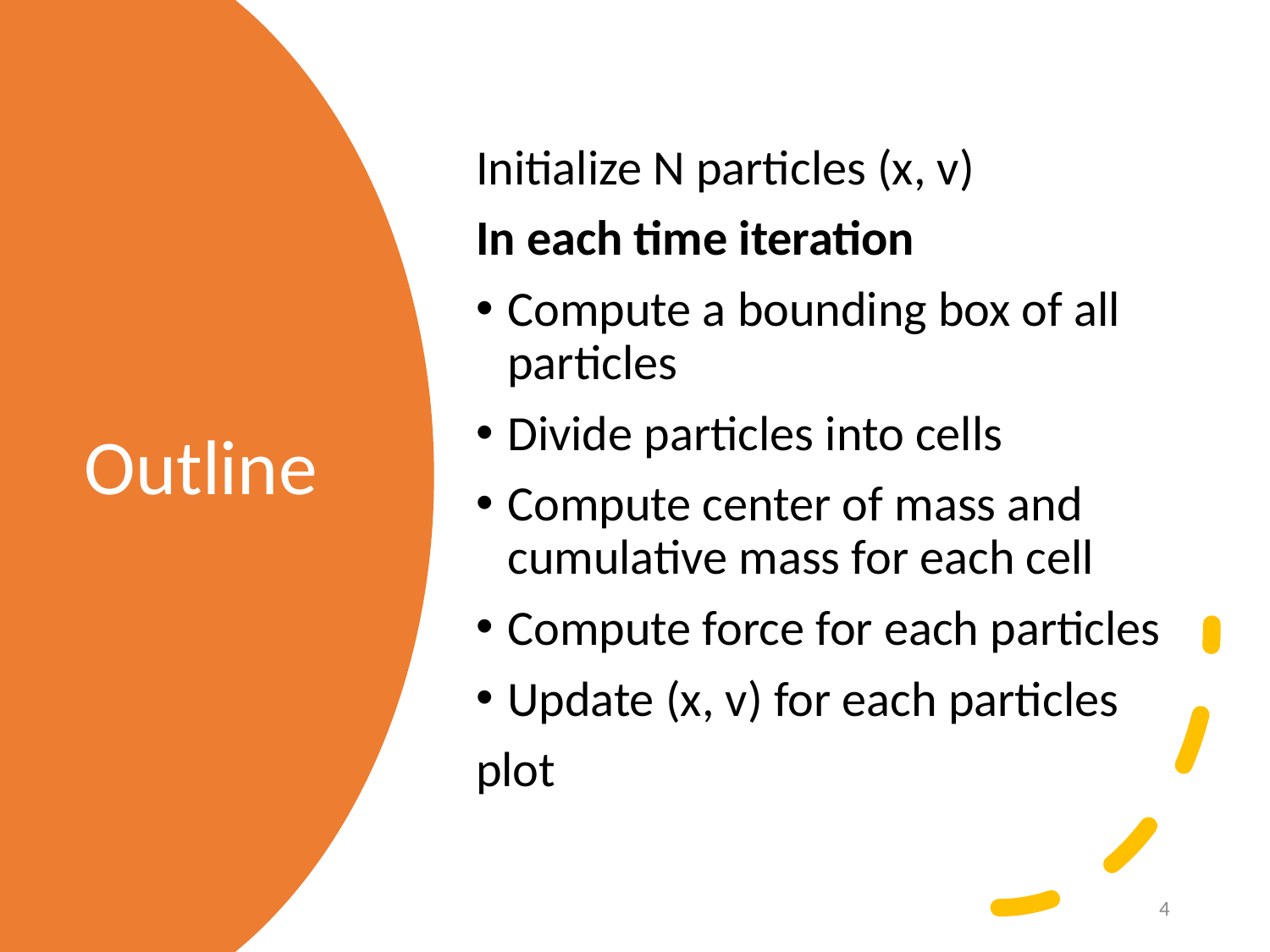

Initialize N particles (x, v)
In each time iteration
Compute a bounding box of all particles
Divide particles into cells
Compute center of mass and cumulative mass for each cell
Compute force for each particles
Update (x, v) for each particles
plot
# Outline

4